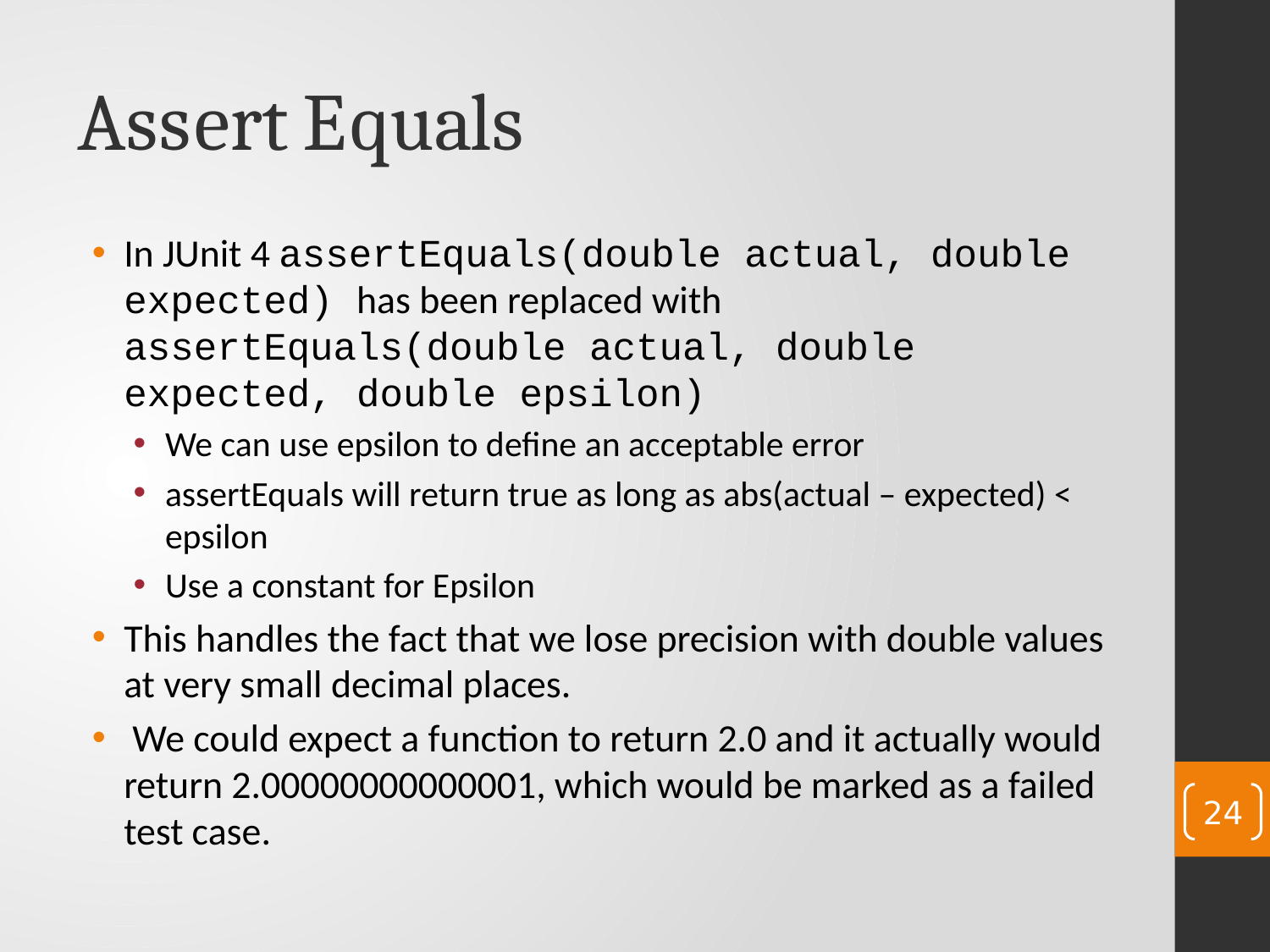

# Assert Equals
In JUnit 4 assertEquals(double actual, double expected) has been replaced with assertEquals(double actual, double expected, double epsilon)
We can use epsilon to define an acceptable error
assertEquals will return true as long as abs(actual – expected) < epsilon
Use a constant for Epsilon
This handles the fact that we lose precision with double values at very small decimal places.
 We could expect a function to return 2.0 and it actually would return 2.00000000000001, which would be marked as a failed test case.
24